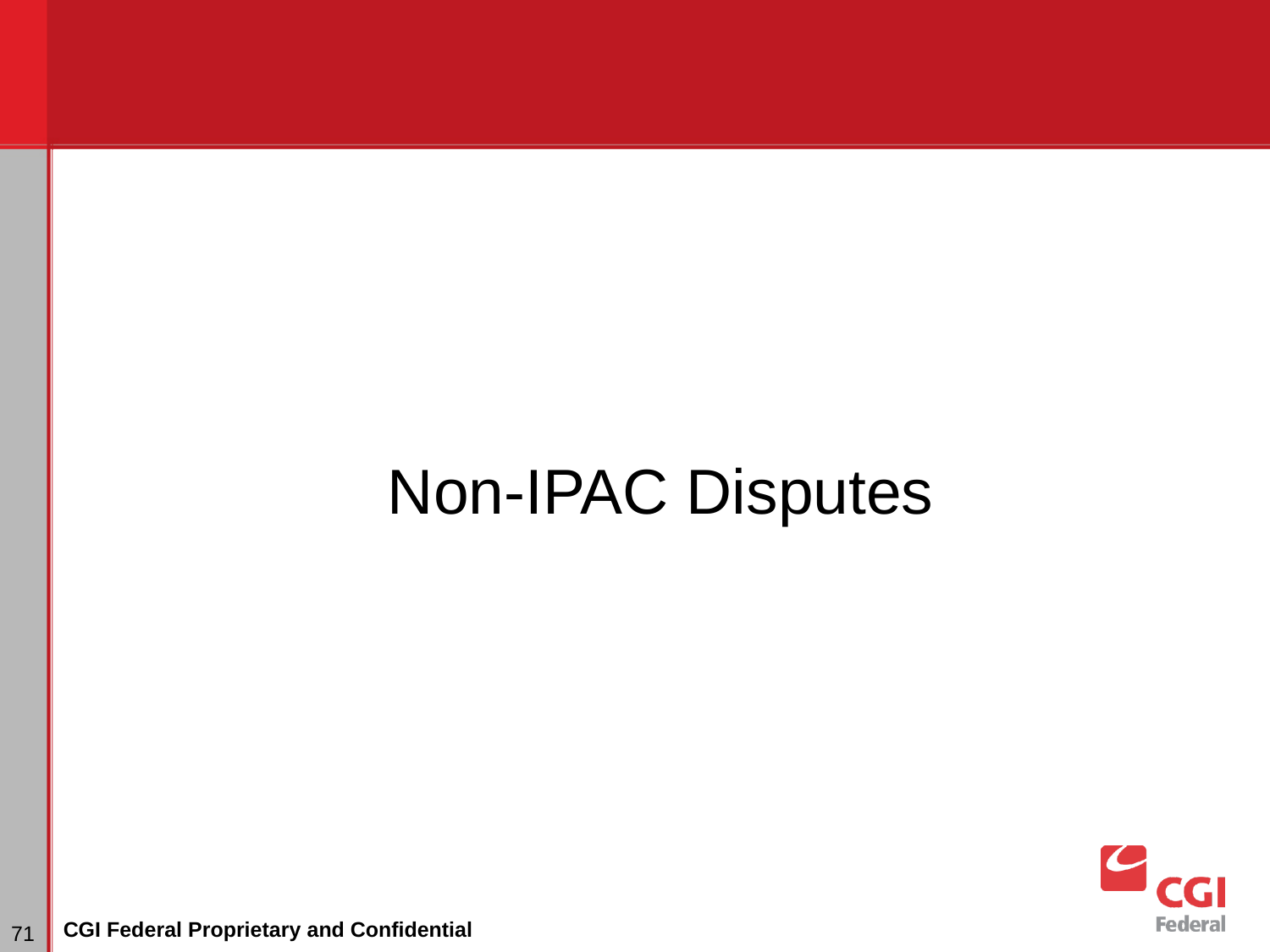

Non-IPAC Disputes
# Non-IPAC Disputes via VCSS
CGI Federal Proprietary and Confidential
71